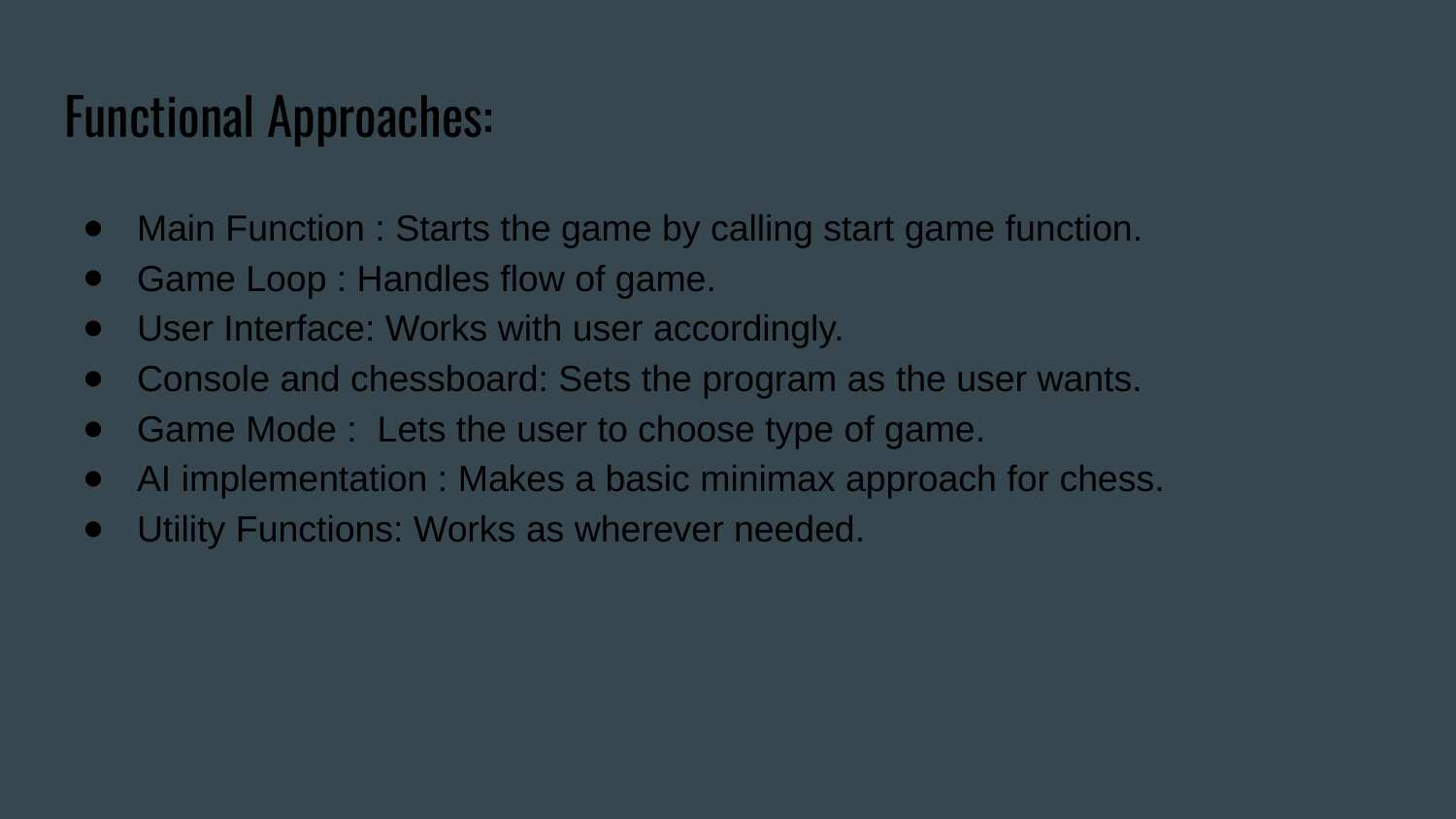

# Functional Approaches:
Main Function : Starts the game by calling start game function.
Game Loop : Handles flow of game.
User Interface: Works with user accordingly.
Console and chessboard: Sets the program as the user wants.
Game Mode :  Lets the user to choose type of game.
AI implementation : Makes a basic minimax approach for chess.
Utility Functions: Works as wherever needed.